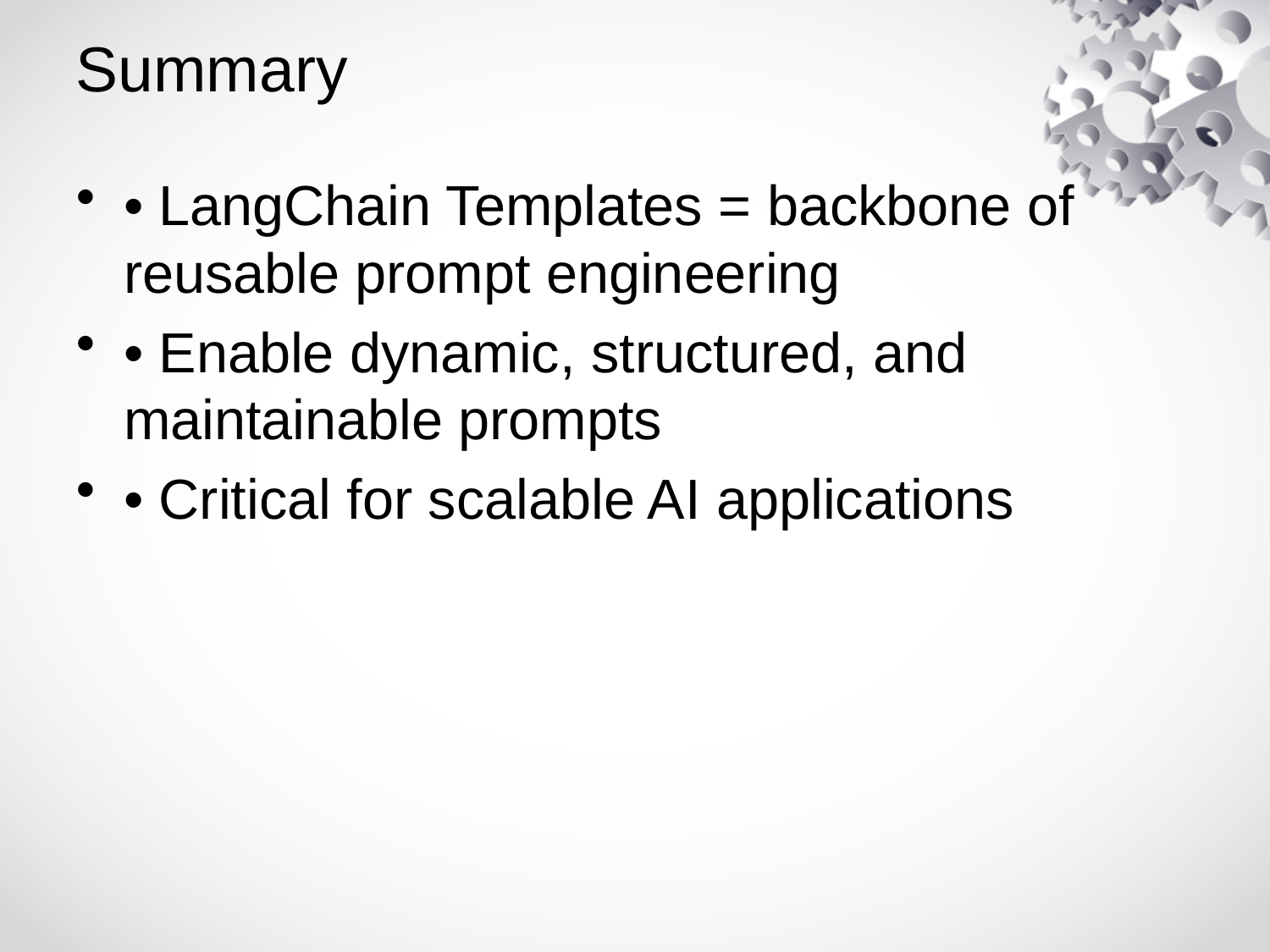

# Summary
• LangChain Templates = backbone of reusable prompt engineering
• Enable dynamic, structured, and maintainable prompts
• Critical for scalable AI applications